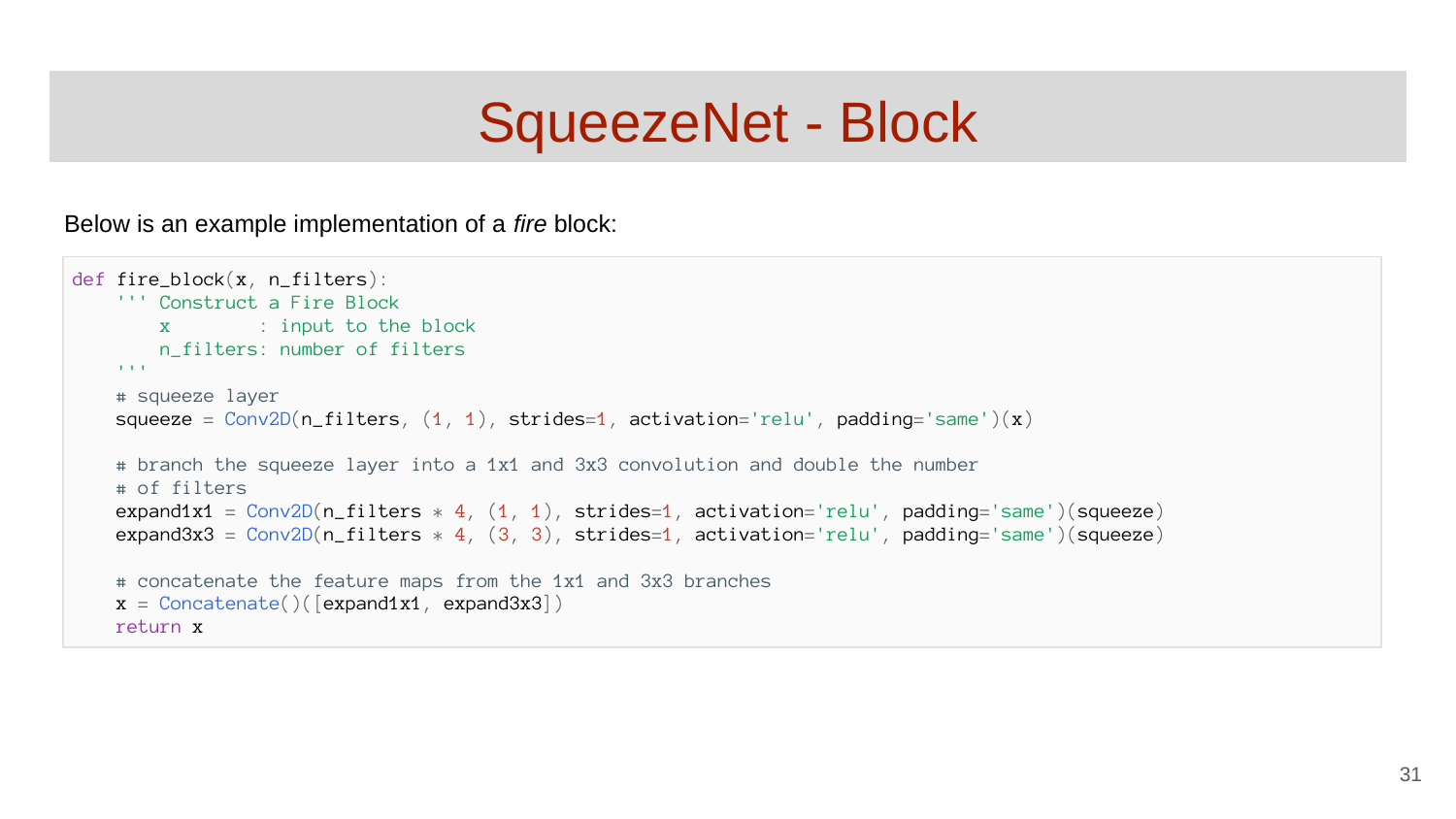

# SqueezeNet - Block
Below is an example implementation of a fire block:
| def fire\_block(x, n\_filters): ''' Construct a Fire Block x : input to the block n\_filters: number of filters ''' # squeeze layer squeeze = Conv2D(n\_filters, (1, 1), strides=1, activation='relu', padding='same')(x) # branch the squeeze layer into a 1x1 and 3x3 convolution and double the number # of filters expand1x1 = Conv2D(n\_filters \* 4, (1, 1), strides=1, activation='relu', padding='same')(squeeze) expand3x3 = Conv2D(n\_filters \* 4, (3, 3), strides=1, activation='relu', padding='same')(squeeze) # concatenate the feature maps from the 1x1 and 3x3 branches x = Concatenate()([expand1x1, expand3x3]) return x |
| --- |
31